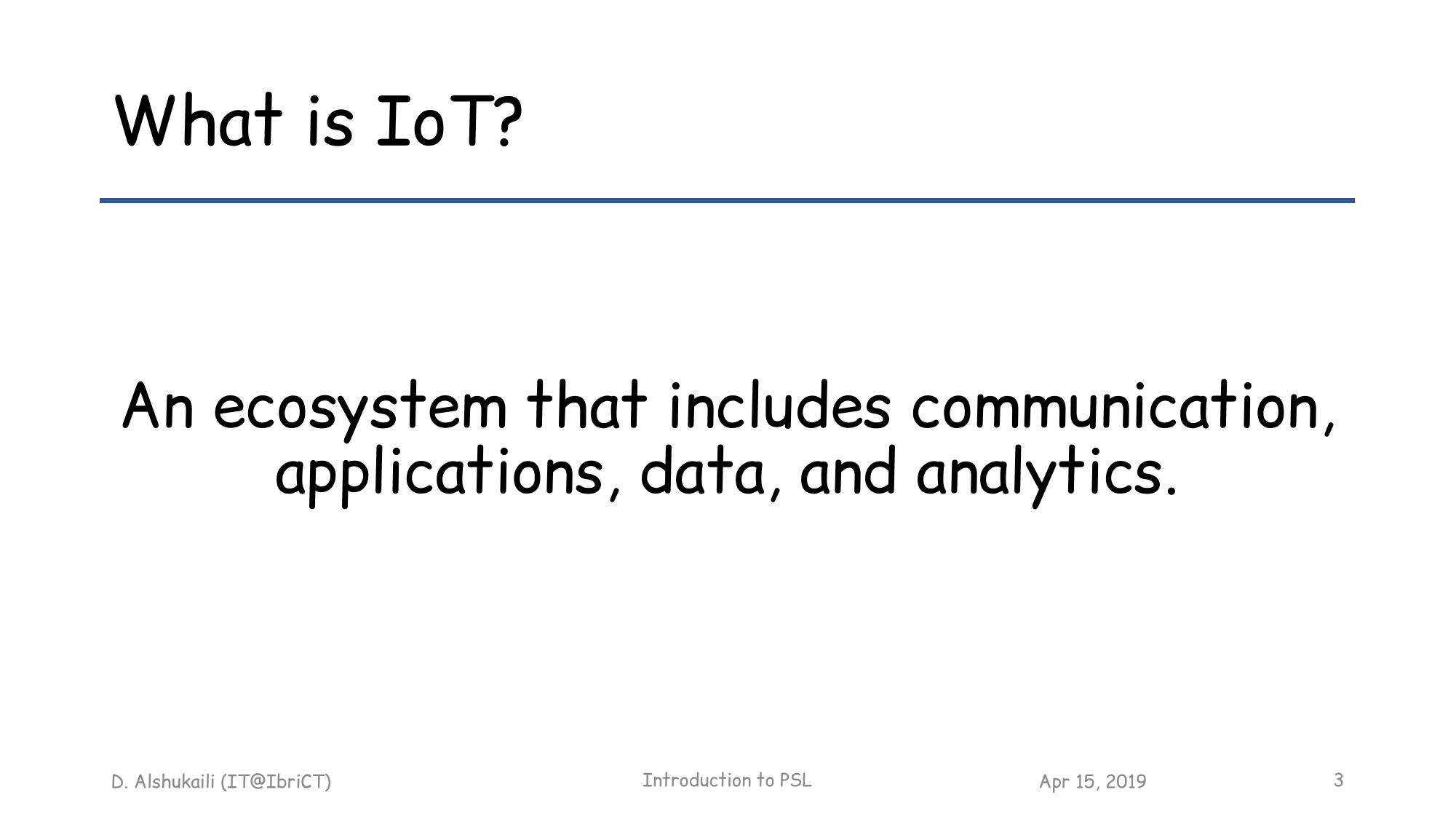

# What is IoT?
An ecosystem that includes communication, applications, data, and analytics.
Introduction to PSL
Apr 15, 2019
3